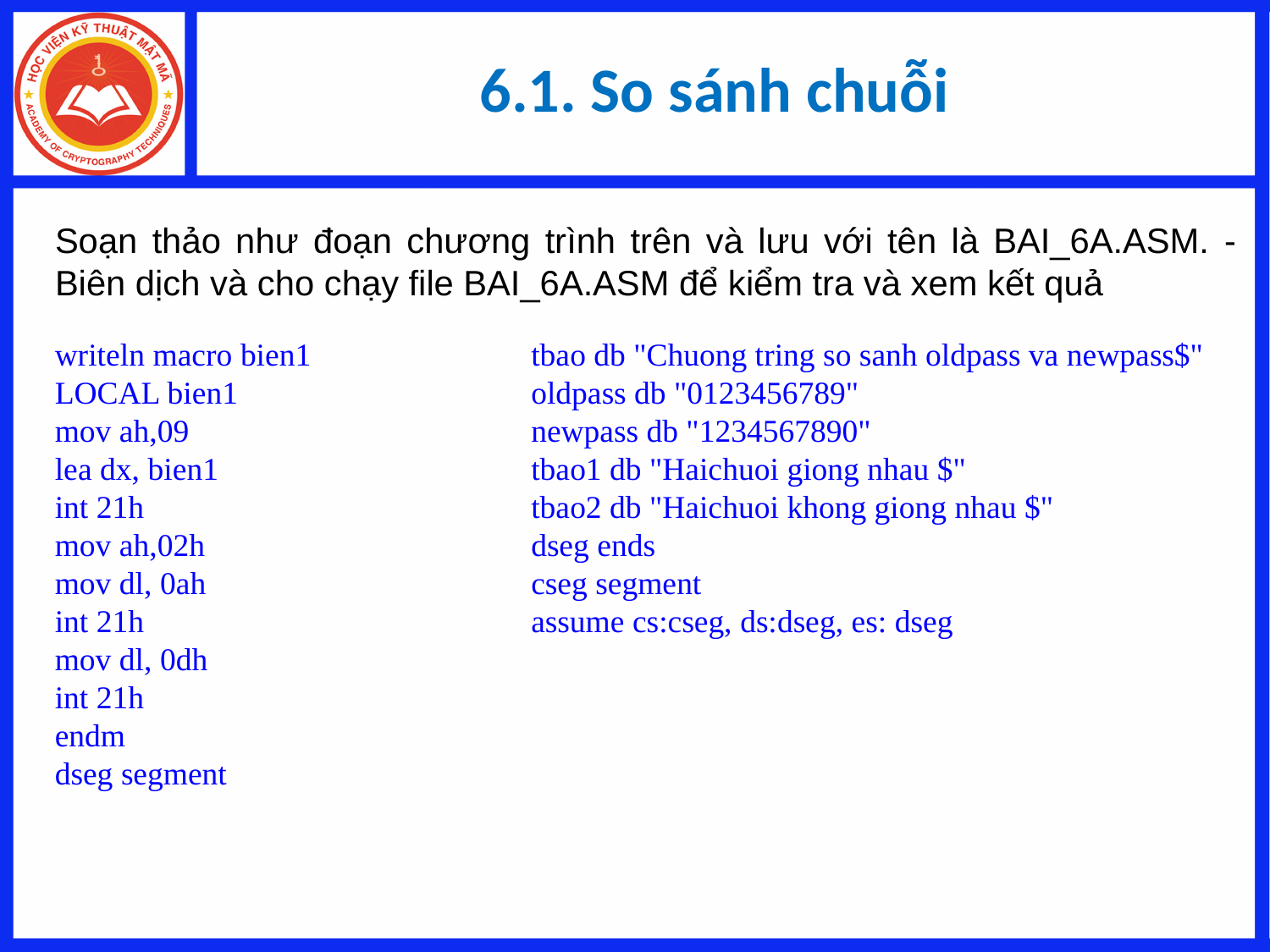

# 6.1. So sánh chuỗi
Soạn thảo như đoạn chương trình trên và lưu với tên là BAI_6A.ASM. - Biên dịch và cho chạy file BAI_6A.ASM để kiểm tra và xem kết quả
tbao db "Chuong tring so sanh oldpass va newpass$"
oldpass db "0123456789"
newpass db "1234567890"
tbao1 db "Haichuoi giong nhau $"
tbao2 db "Haichuoi khong giong nhau $"
dseg ends
cseg segment
assume cs:cseg, ds:dseg, es: dseg
writeln macro bien1
LOCAL bien1
mov ah,09
lea dx, bien1
int 21h
mov ah,02h
mov dl, 0ah
int 21h
mov dl, 0dh
int 21h
endm
dseg segment